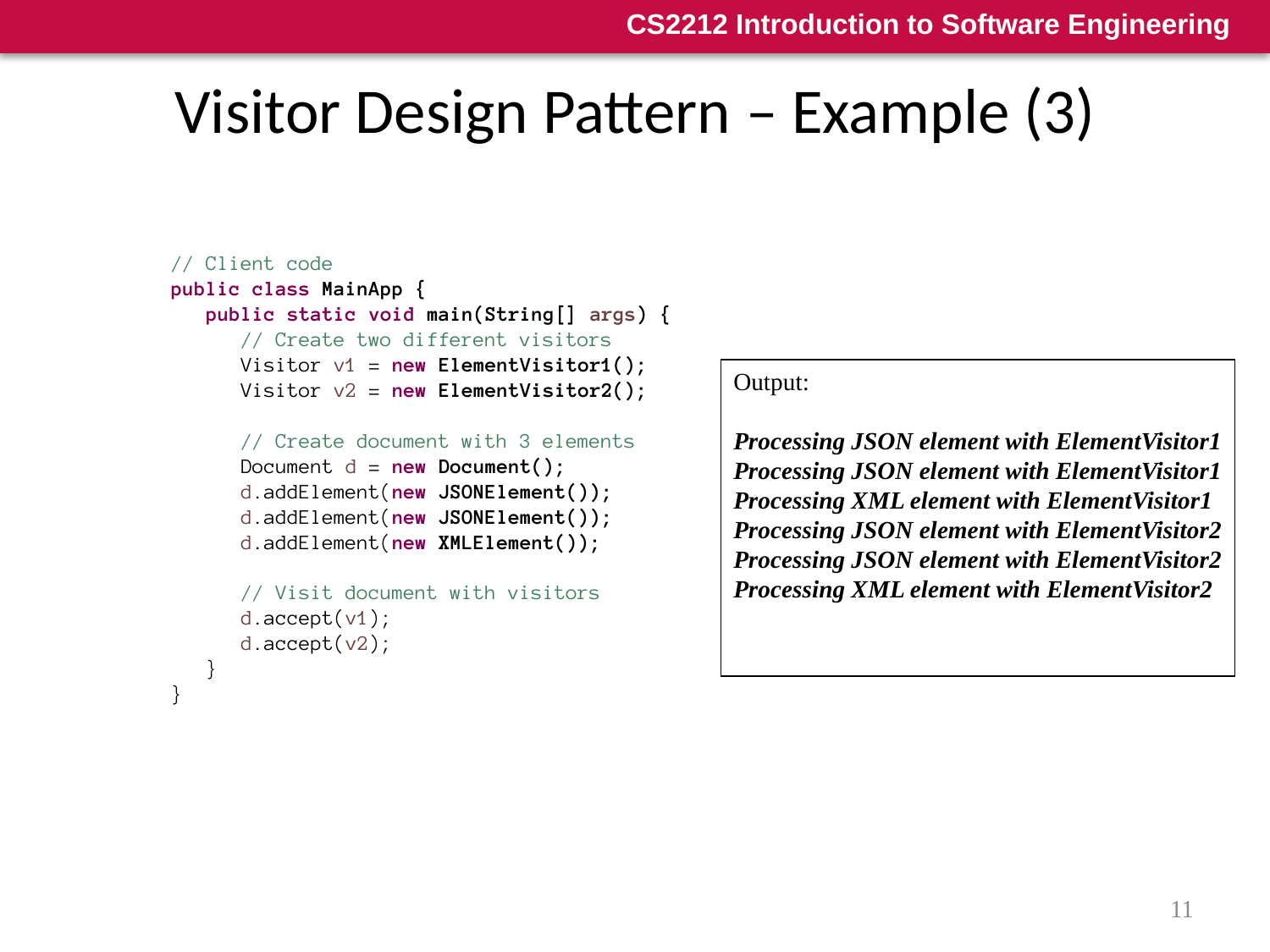

# Visitor Design Pattern – Example (3)
// Client code
public class MainApp {
   public static void main(String[] args) {
      // Create two different visitors
      Visitor v1 = new ElementVisitor1();
      Visitor v2 = new ElementVisitor2();

      // Create document with 3 elements
      Document d = new Document();
      d.addElement(new JSONElement());
      d.addElement(new JSONElement());
      d.addElement(new XMLElement());

      // Visit document with visitors
      d.accept(v1);
      d.accept(v2);
   }
}
Output:

Processing JSON element with ElementVisitor1
Processing JSON element with ElementVisitor1
Processing XML element with ElementVisitor1
Processing JSON element with ElementVisitor2
Processing JSON element with ElementVisitor2
Processing XML element with ElementVisitor2

11